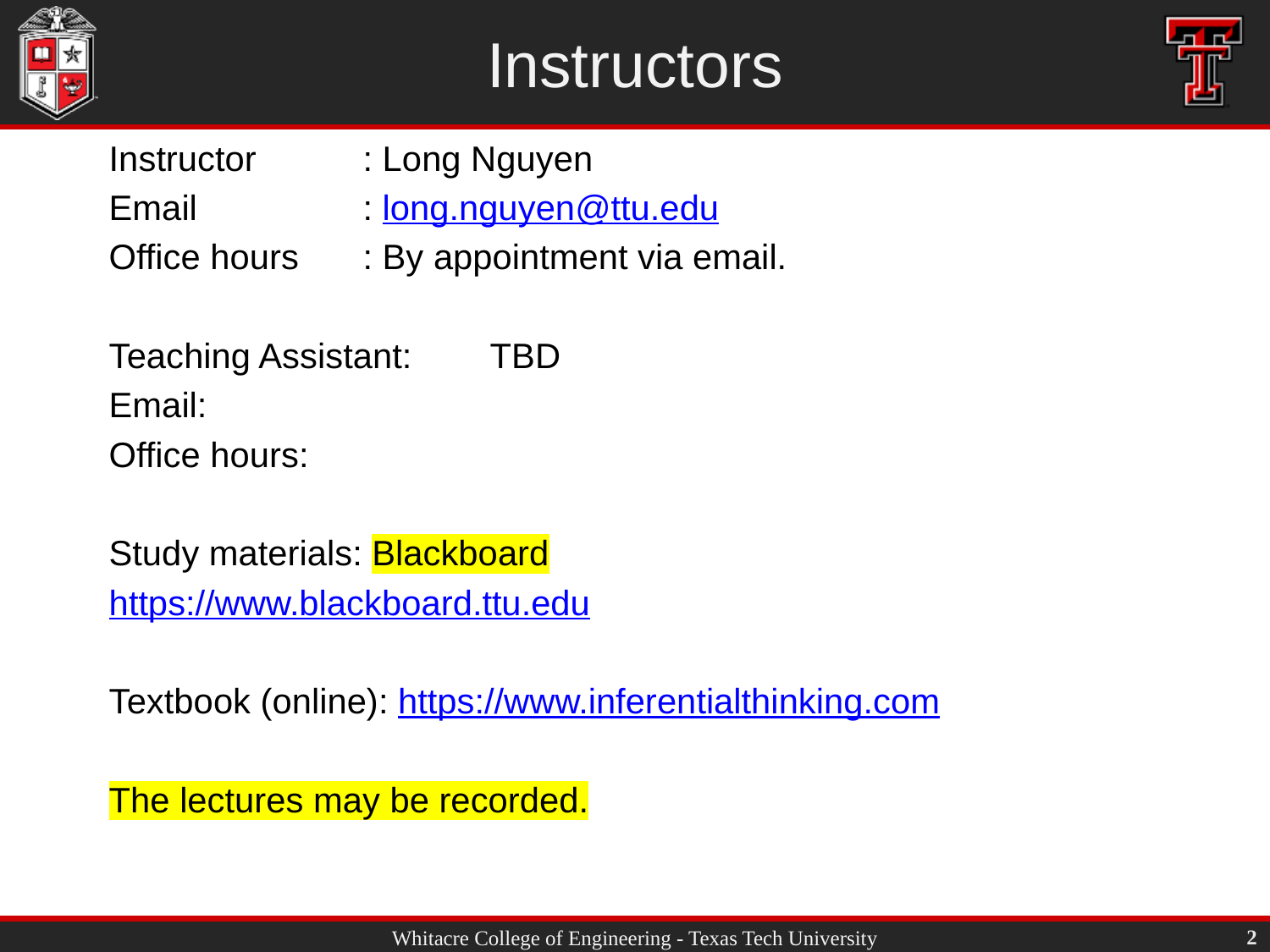

# Instructors
Instructor	: Long Nguyen
Email		: long.nguyen@ttu.edu
Office hours	: By appointment via email.

Teaching Assistant: 	TBD
Email:
Office hours:

Study materials: Blackboard
https://www.blackboard.ttu.edu

Textbook (online): https://www.inferentialthinking.com

The lectures may be recorded.
2